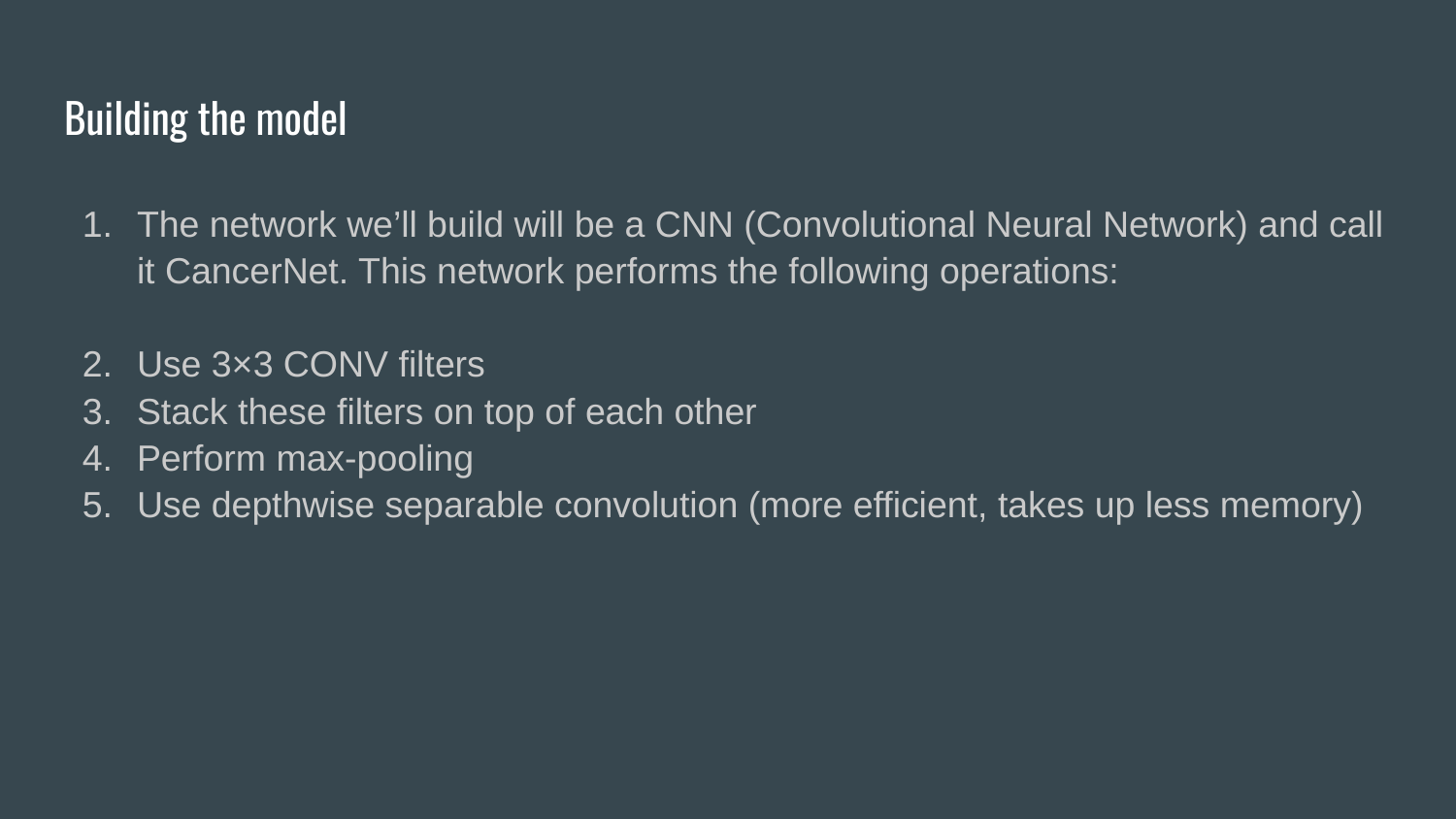

# Building the model
The network we’ll build will be a CNN (Convolutional Neural Network) and call it CancerNet. This network performs the following operations:

Use 3×3 CONV filters
Stack these filters on top of each other
Perform max-pooling
Use depthwise separable convolution (more efficient, takes up less memory)